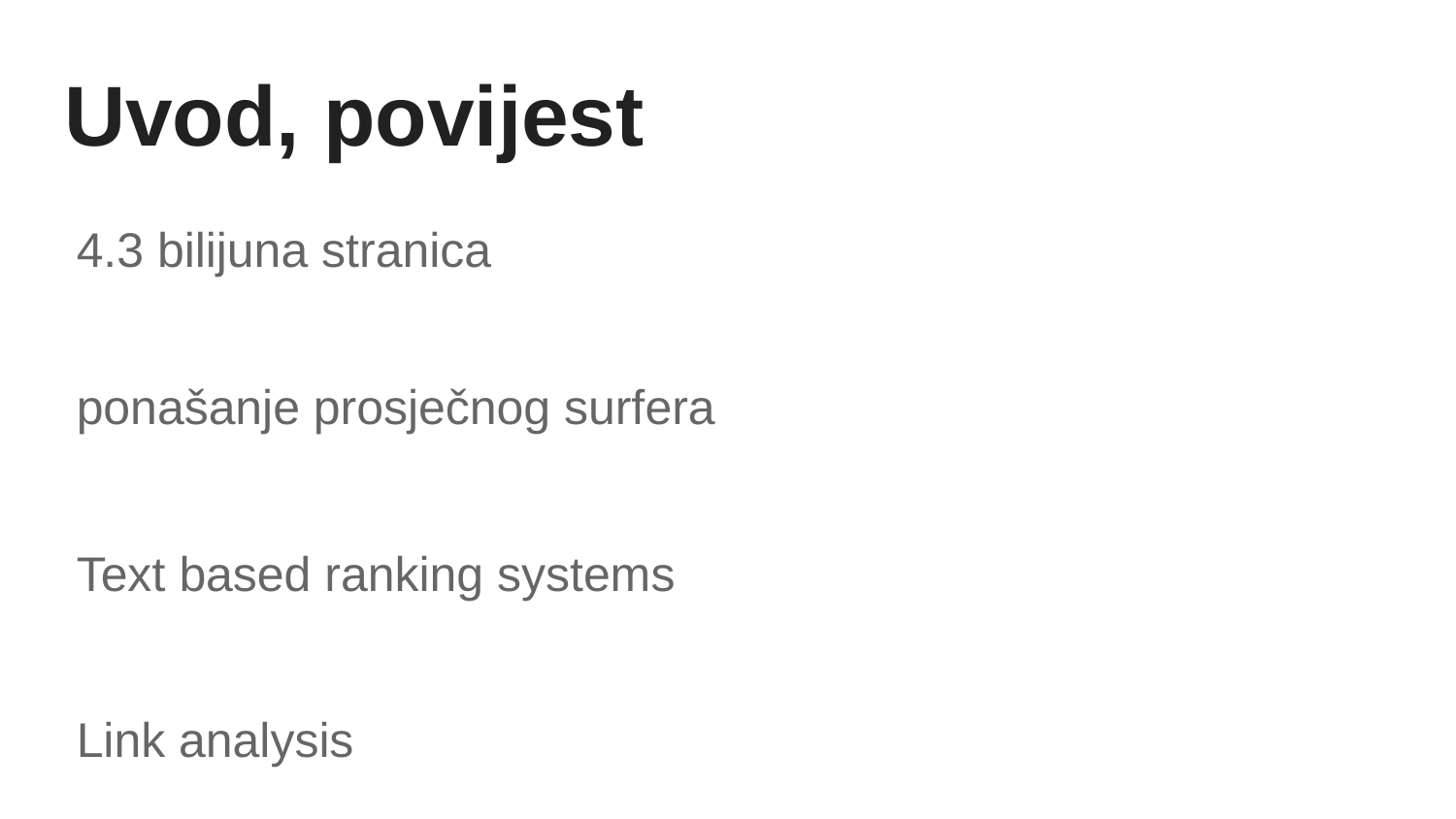

# Uvod, povijest
4.3 bilijuna stranica
ponašanje prosječnog surfera
Text based ranking systems
Link analysis